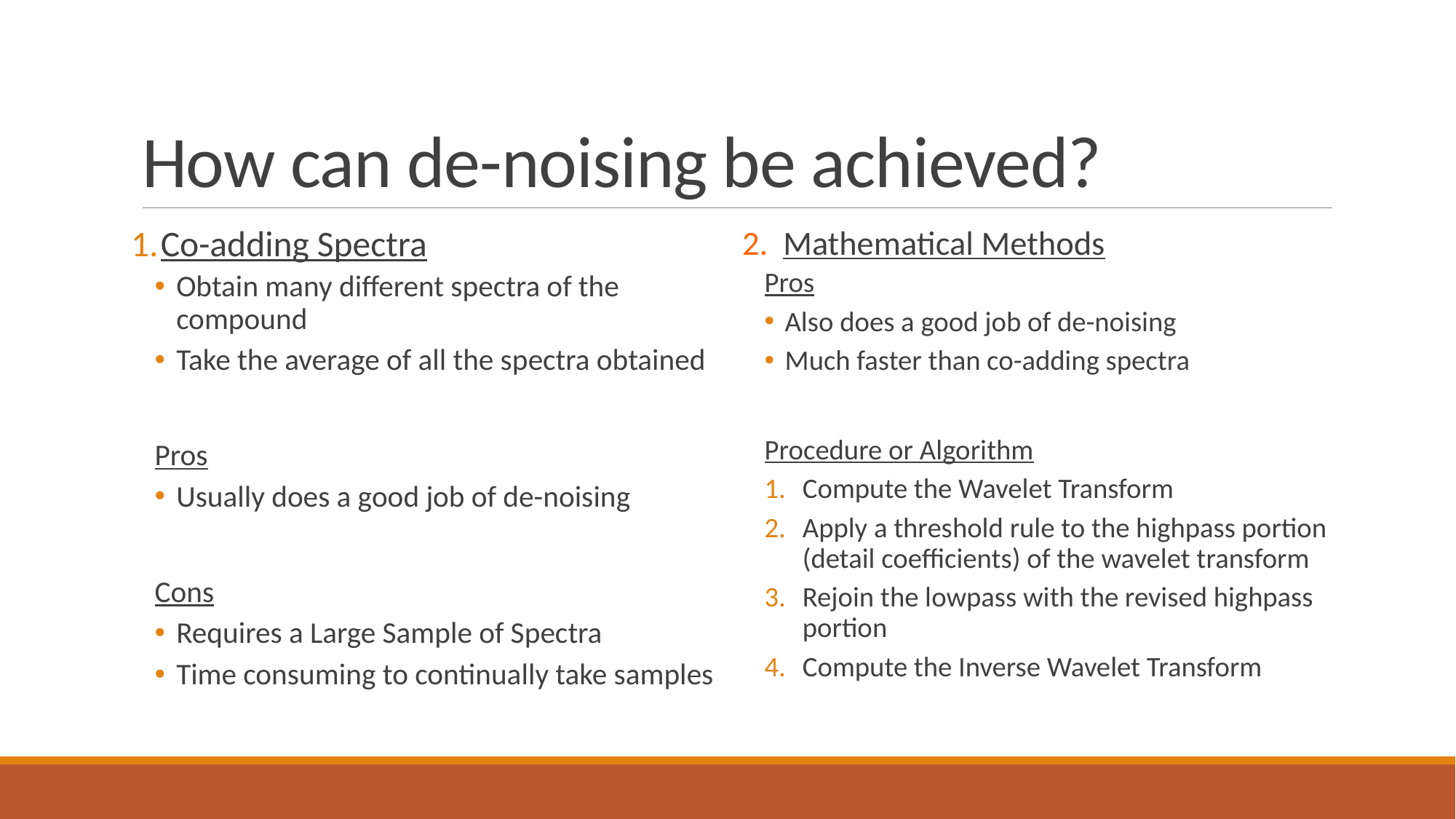

# How can de-noising be achieved?
Co-adding Spectra
Obtain many different spectra of the compound
Take the average of all the spectra obtained

Pros
Usually does a good job of de-noising

Cons
Requires a Large Sample of Spectra
Time consuming to continually take samples

2.  Mathematical Methods
Pros
Also does a good job of de-noising
Much faster than co-adding spectra

Procedure or Algorithm
Compute the Wavelet Transform
Apply a threshold rule to the highpass portion (detail coefficients) of the wavelet transform
Rejoin the lowpass with the revised highpass portion
Compute the Inverse Wavelet Transform